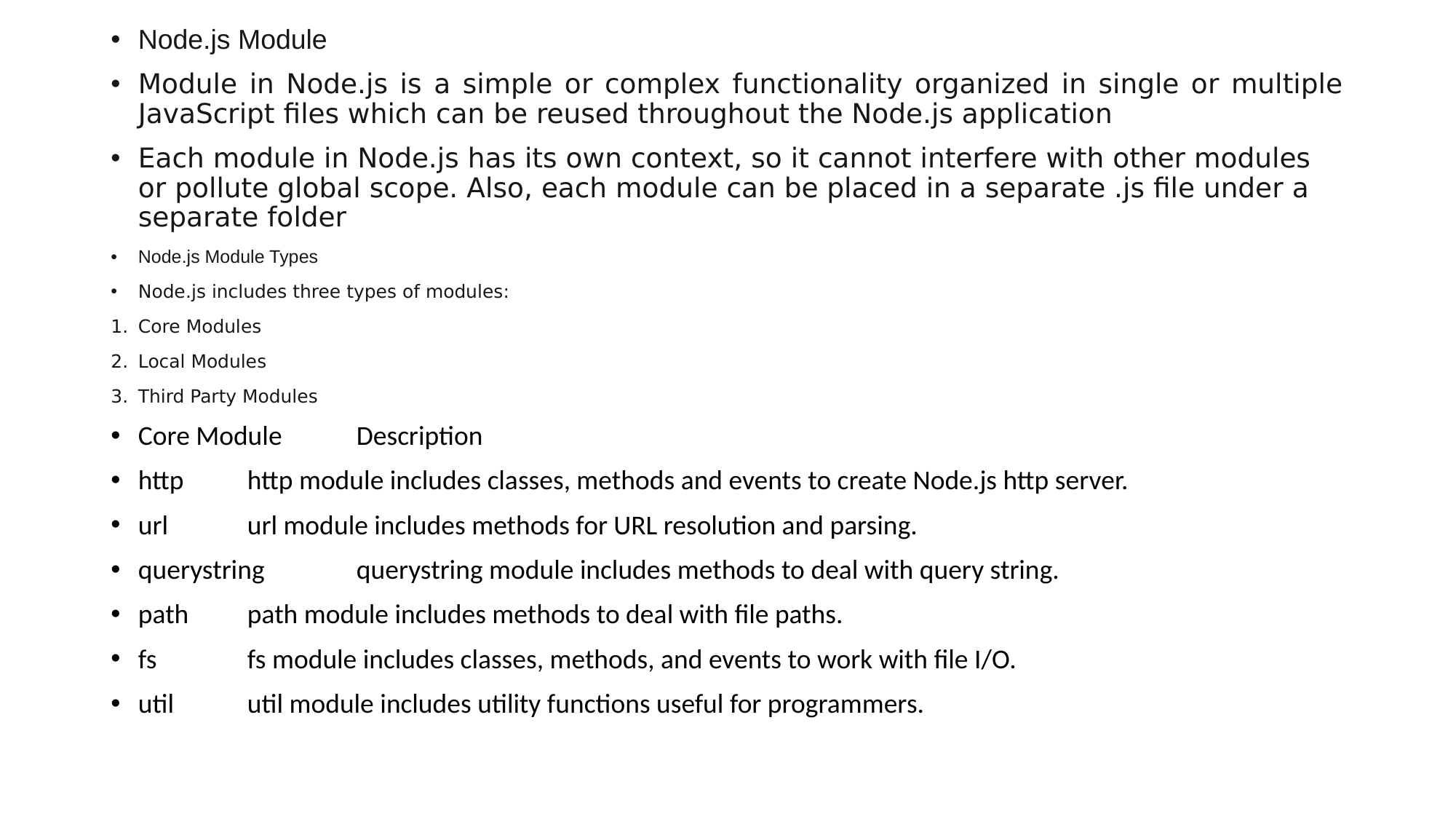

Node.js Module
Module in Node.js is a simple or complex functionality organized in single or multiple JavaScript files which can be reused throughout the Node.js application
Each module in Node.js has its own context, so it cannot interfere with other modules or pollute global scope. Also, each module can be placed in a separate .js file under a separate folder
Node.js Module Types
Node.js includes three types of modules:
Core Modules
Local Modules
Third Party Modules
Core Module	Description
http	http module includes classes, methods and events to create Node.js http server.
url	url module includes methods for URL resolution and parsing.
querystring	querystring module includes methods to deal with query string.
path	path module includes methods to deal with file paths.
fs	fs module includes classes, methods, and events to work with file I/O.
util	util module includes utility functions useful for programmers.